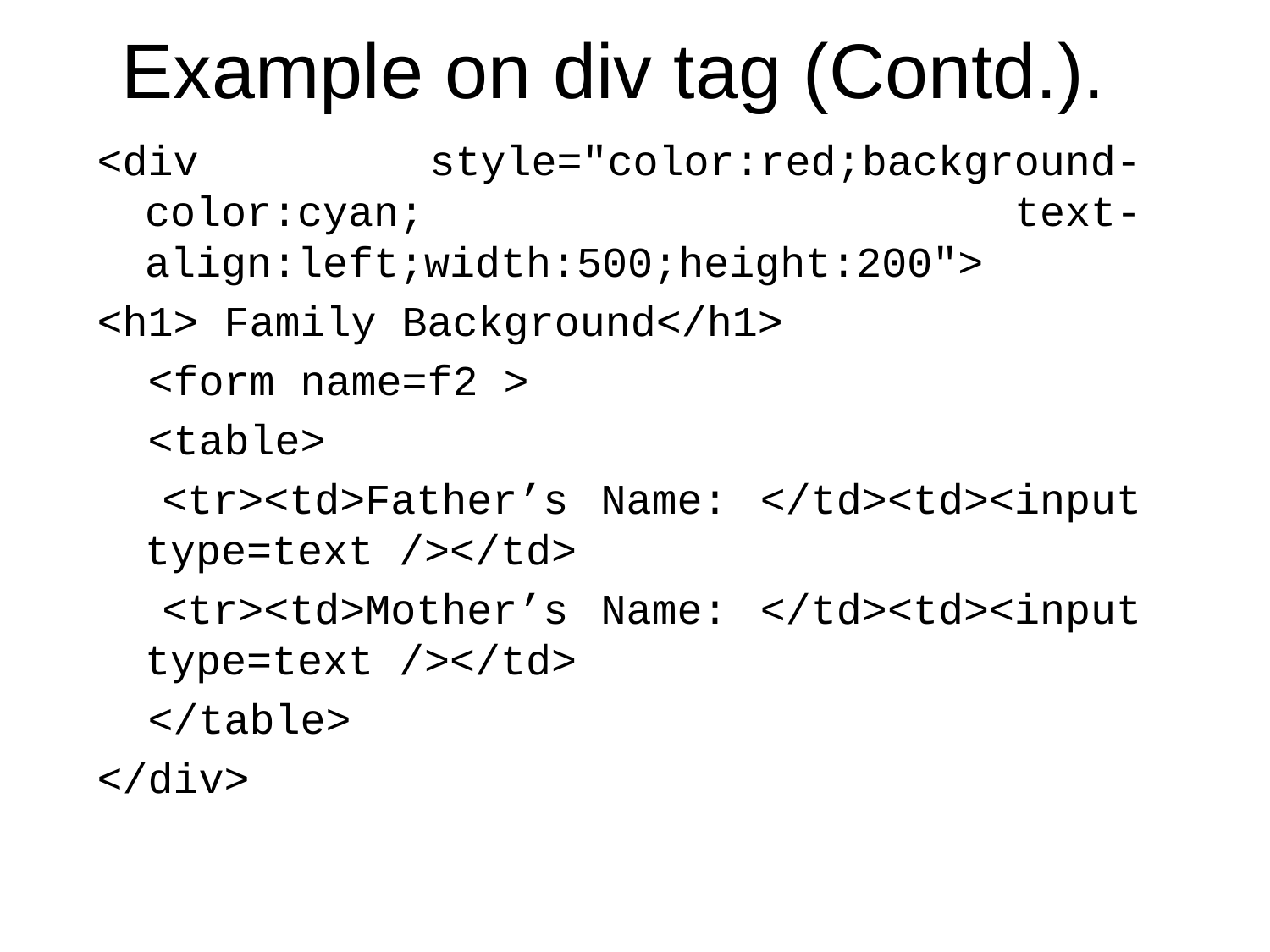

Example on div tag (Contd.).
<div style="color:red;background-color:cyan; text-align:left;width:500;height:200">
<h1> Family Background</h1>
  <form name=f2 >
  <table>
  <tr><td>Father’s Name: </td><td><input type=text /></td>
  <tr><td>Mother’s Name: </td><td><input type=text /></td>
  </table>
</div>